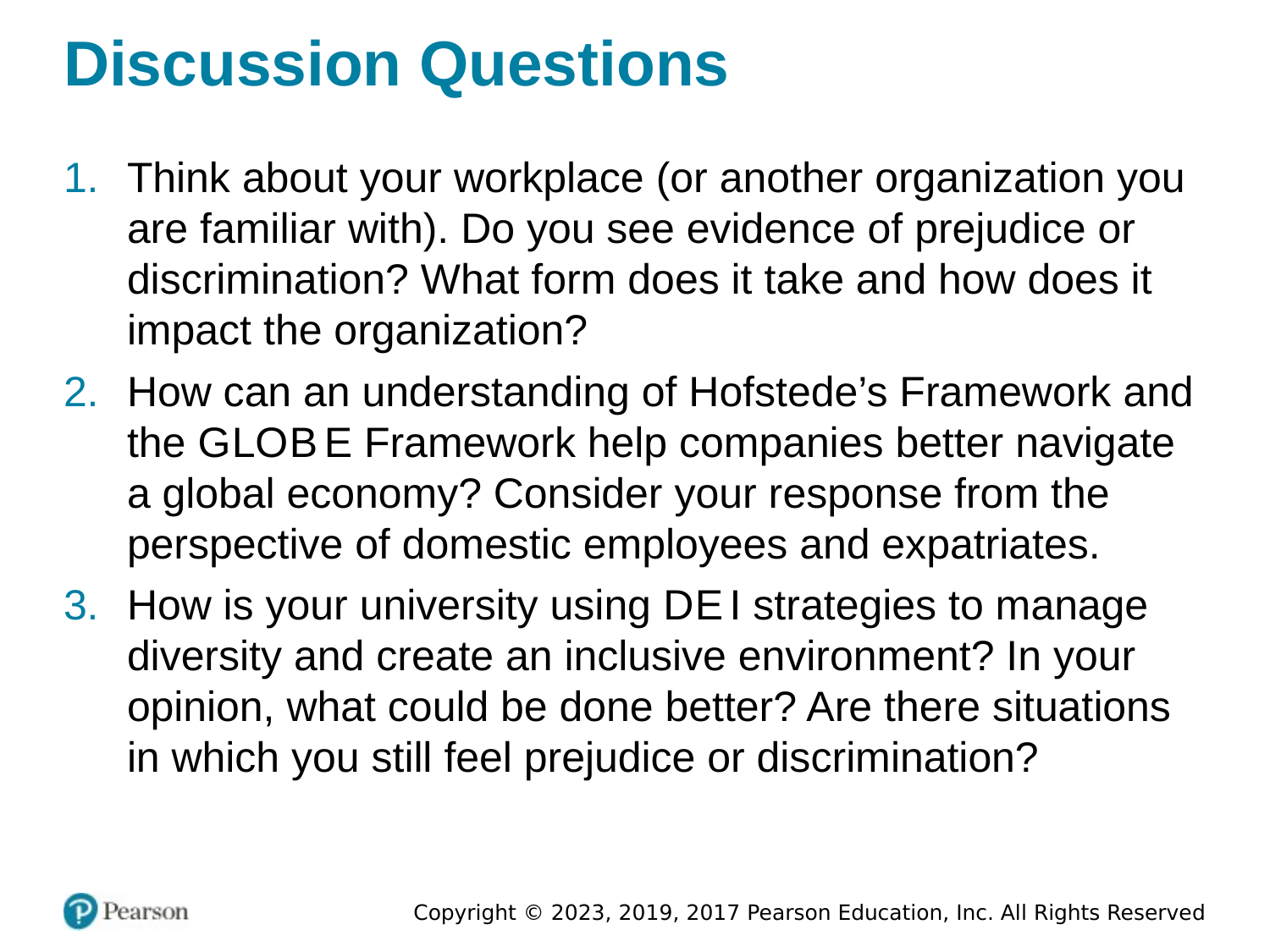

# Discussion Questions
Think about your workplace (or another organization you are familiar with). Do you see evidence of prejudice or discrimination? What form does it take and how does it impact the organization?
How can an understanding of Hofstede’s Framework and the G L O B E Framework help companies better navigate a global economy? Consider your response from the perspective of domestic employees and expatriates.
How is your university using D E I strategies to manage diversity and create an inclusive environment? In your opinion, what could be done better? Are there situations in which you still feel prejudice or discrimination?